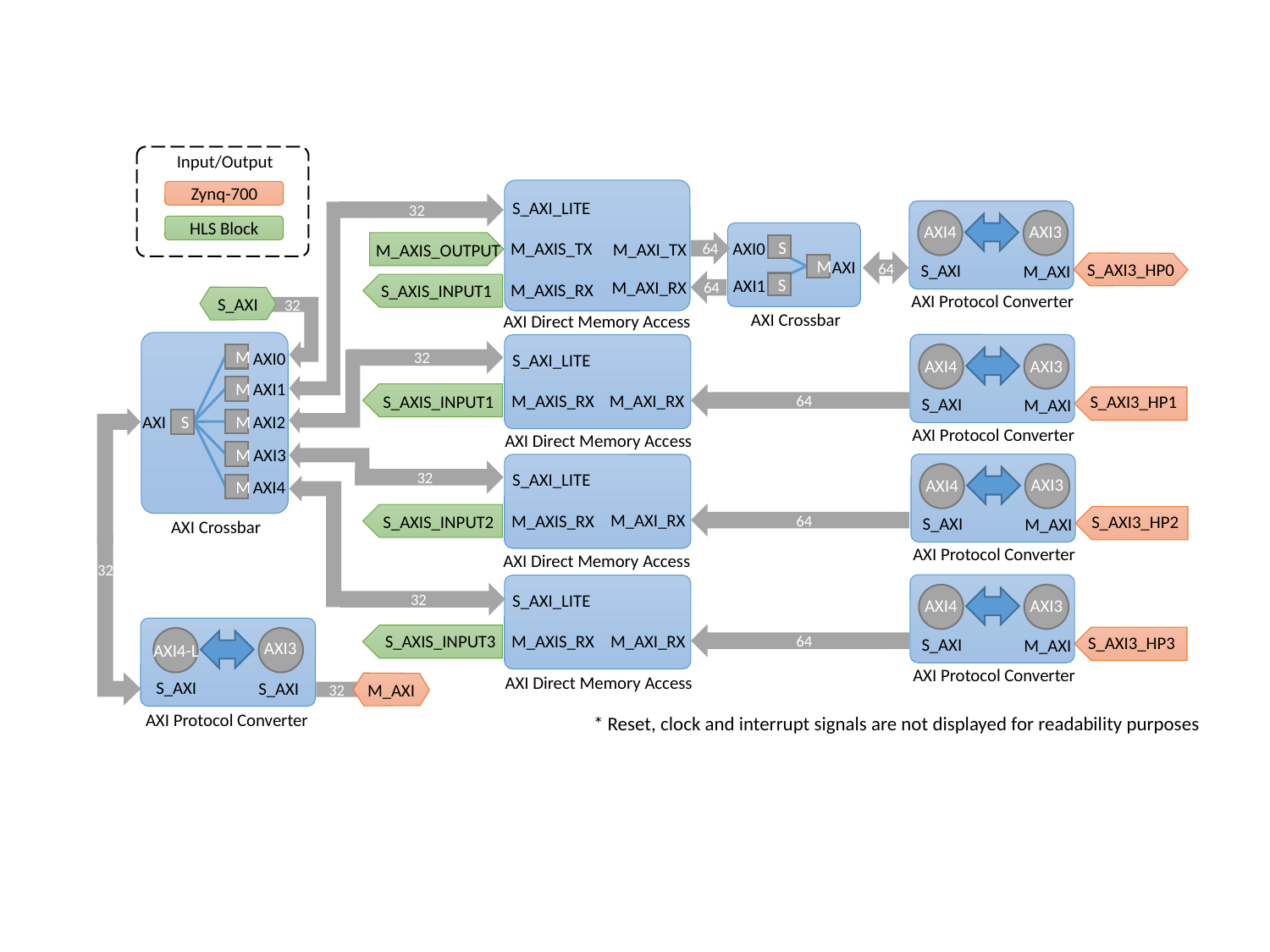

Input/Output

Zynq-700
HLS Block

S_AXI_LITE
M_AXI_RX
M_AXIS_RX
M_AXIS_TX
M_AXI_TX
32

AXI4

AXI3

S_AXI
M_AXI
AXI Protocol Converter

AXI0
S
M
S
AXI
AXI1

64

M_AXIS_OUTPUT

64
S_AXI3_HP0
64

S_AXIS_INPUT1

S_AXI
32
AXI Crossbar
AXI Direct Memory Access

AXI0
M
AXI1
M
AXI2
M
AXI
S
AXI3
M
AXI4
M

AXI4

AXI3

S_AXI
M_AXI
AXI Protocol Converter

S_AXI_LITE
M_AXI_RX
M_AXIS_RX
32

64
S_AXIS_INPUT1
S_AXI3_HP1

AXI Direct Memory Access

AXI4

AXI3

S_AXI
M_AXI
AXI Protocol Converter

S_AXI_LITE
M_AXI_RX
M_AXIS_RX

32
64
S_AXIS_INPUT2
S_AXI3_HP2

AXI Crossbar

AXI Direct Memory Access
32

AXI4

AXI3

S_AXI
M_AXI
AXI Protocol Converter

S_AXI_LITE
M_AXI_RX
M_AXIS_RX
32

AXI4-L

AXI3

S_AXI
S_AXI
S_AXIS_INPUT3
64

S_AXI3_HP3
AXI Direct Memory Access
M_AXI
32
AXI Protocol Converter
* Reset, clock and interrupt signals are not displayed for readability purposes